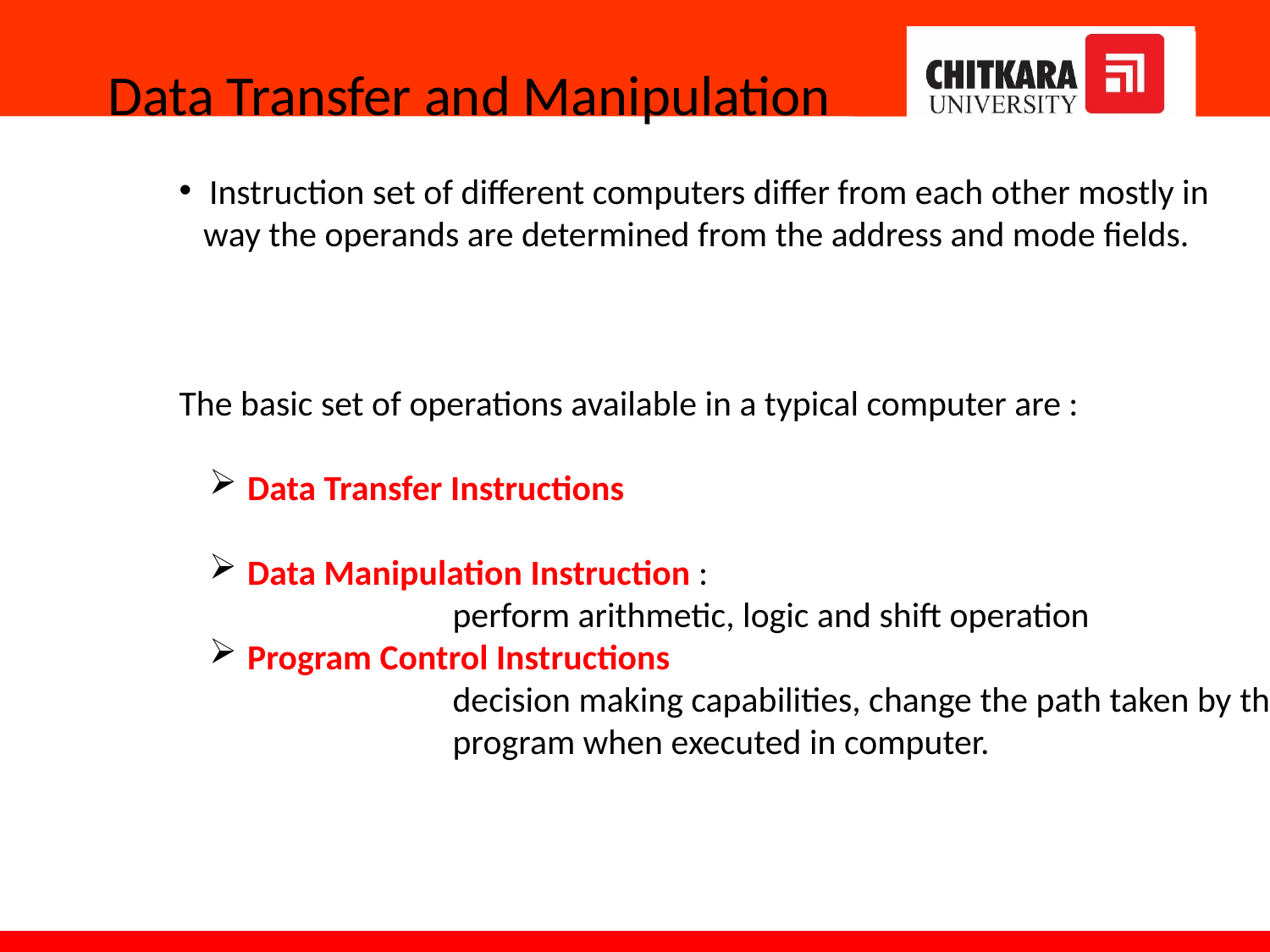

Data Transfer and Manipulation
Instruction set of different computers differ from each other mostly in
   way the operands are determined from the address and mode fields.

The basic set of operations available in a typical computer are :

 Data Transfer Instructions

 Data Manipulation Instruction :
                                  perform arithmetic, logic and shift operation
 Program Control Instructions
                                  decision making capabilities, change the path taken by the
                                  program when executed in computer.